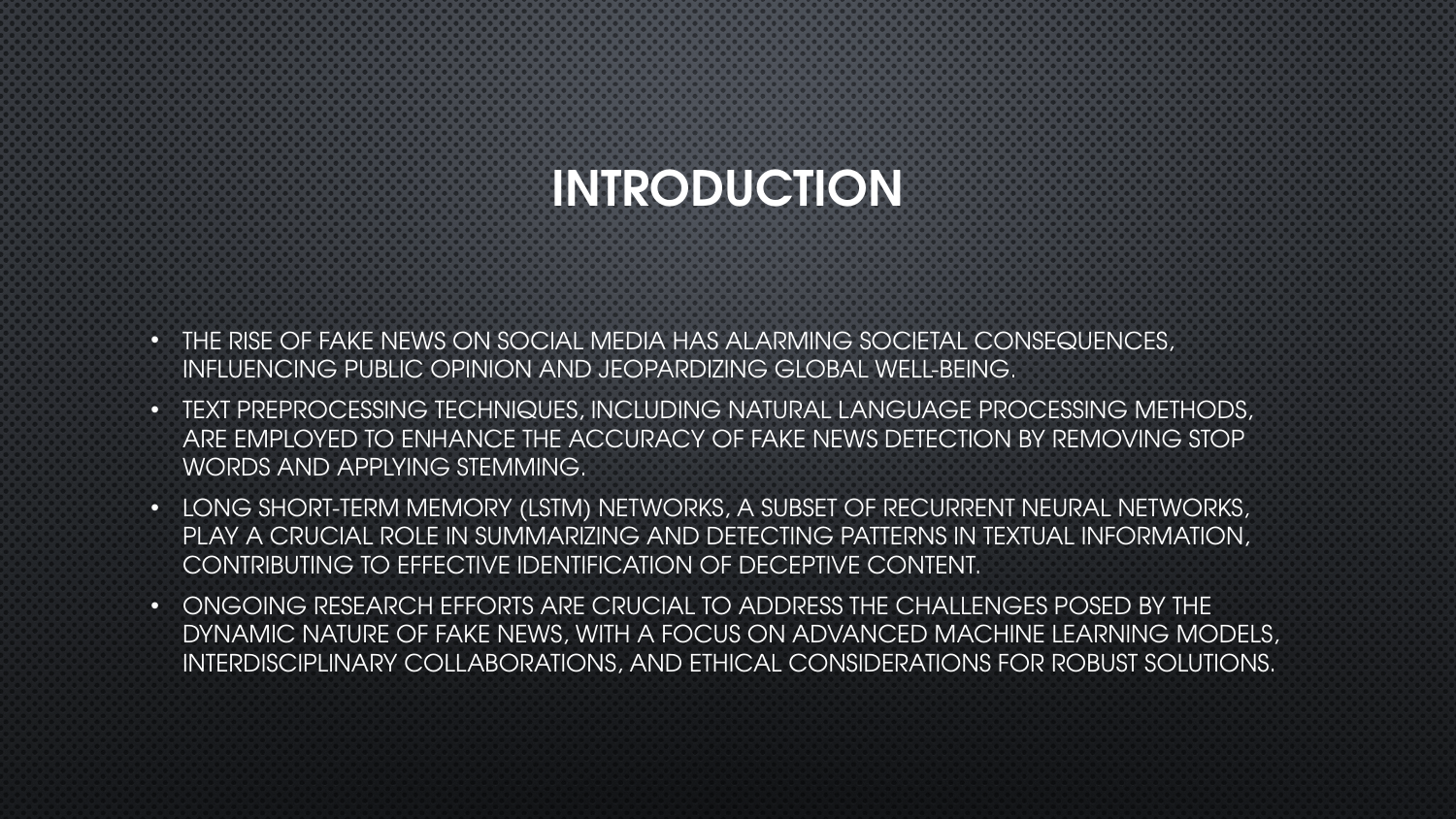

# INTRODUCTION
The rise of fake news on social media has alarming societal consequences, influencing public opinion and jeopardizing global well-being.
Text preprocessing techniques, including natural language processing methods, are employed to enhance the accuracy of fake news detection by removing stop words and applying stemming.
Long Short-Term Memory (LSTM) networks, a subset of recurrent neural networks, play a crucial role in summarizing and detecting patterns in textual information, contributing to effective identification of deceptive content.
Ongoing research efforts are crucial to address the challenges posed by the dynamic nature of fake news, with a focus on advanced machine learning models, interdisciplinary collaborations, and ethical considerations for robust solutions.